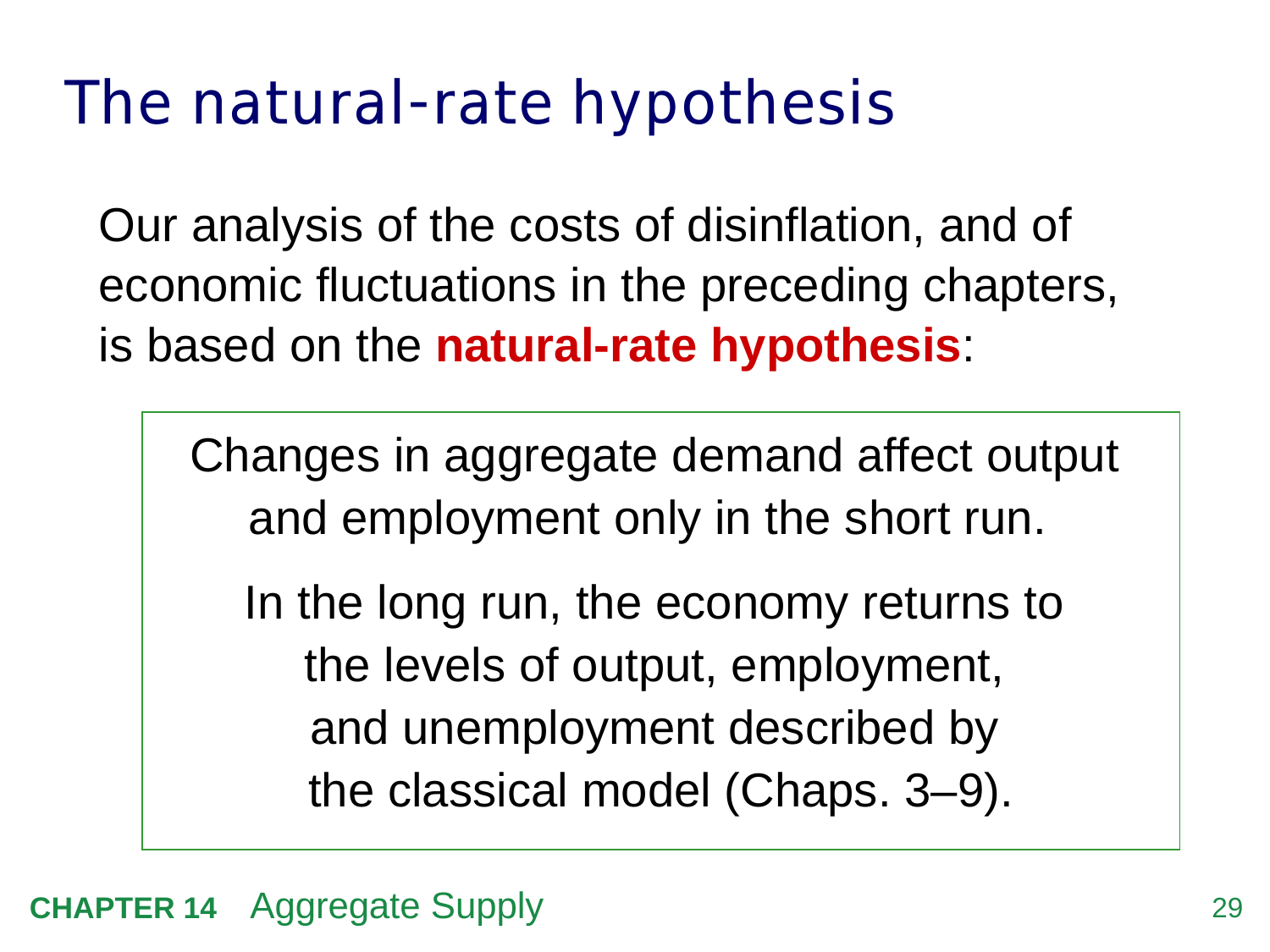

# The natural-rate hypothesis
Our analysis of the costs of disinflation, and of economic fluctuations in the preceding chapters, is based on the natural-rate hypothesis:
Changes in aggregate demand affect output
and employment only in the short run.
In the long run, the economy returns to
the levels of output, employment,
and unemployment described by
the classical model (Chaps. 3–9).